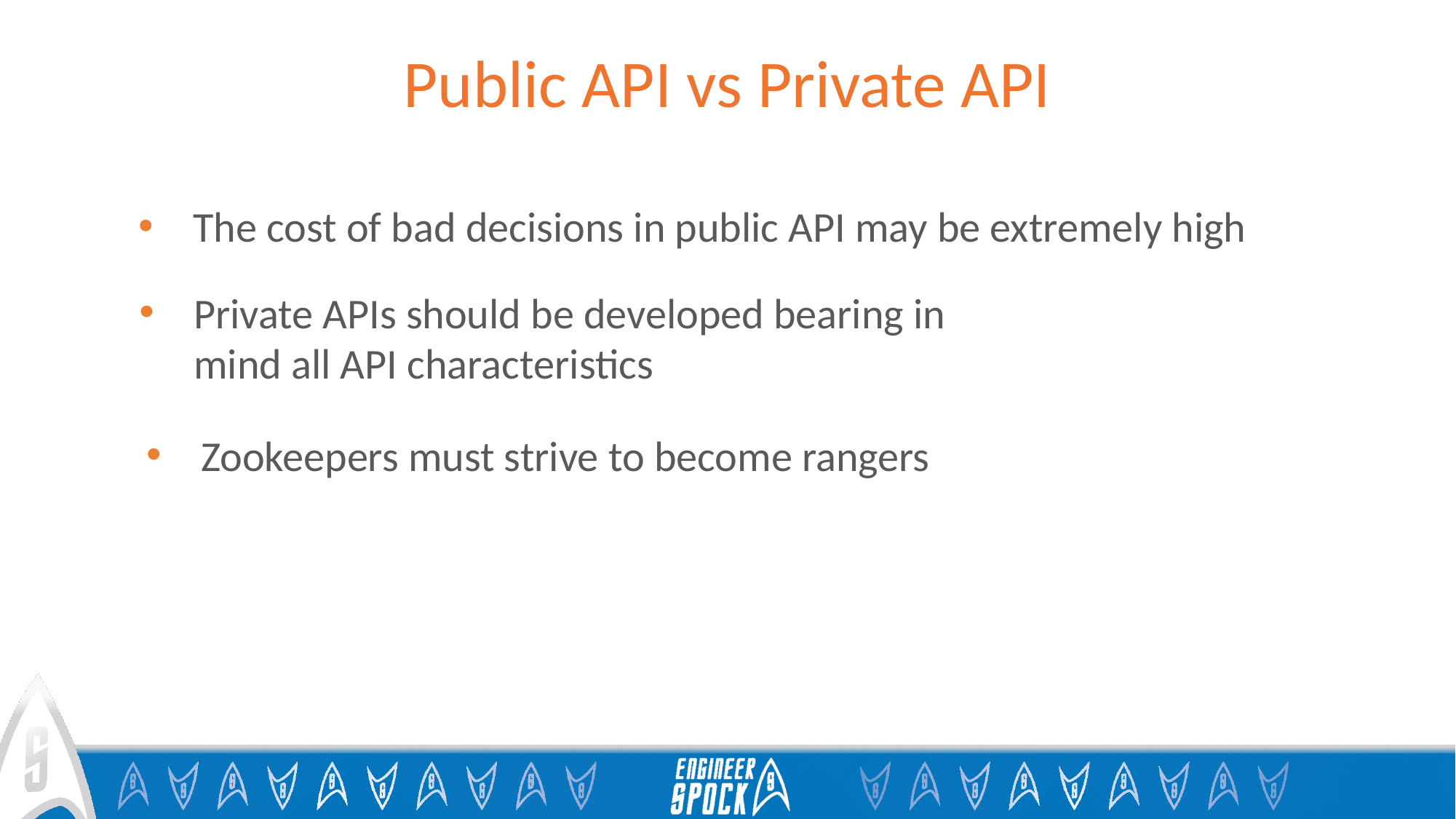

# Public API vs Private API
The cost of bad decisions in public API may be extremely high
Private APIs should be developed bearing in mind all API characteristics
Zookeepers must strive to become rangers